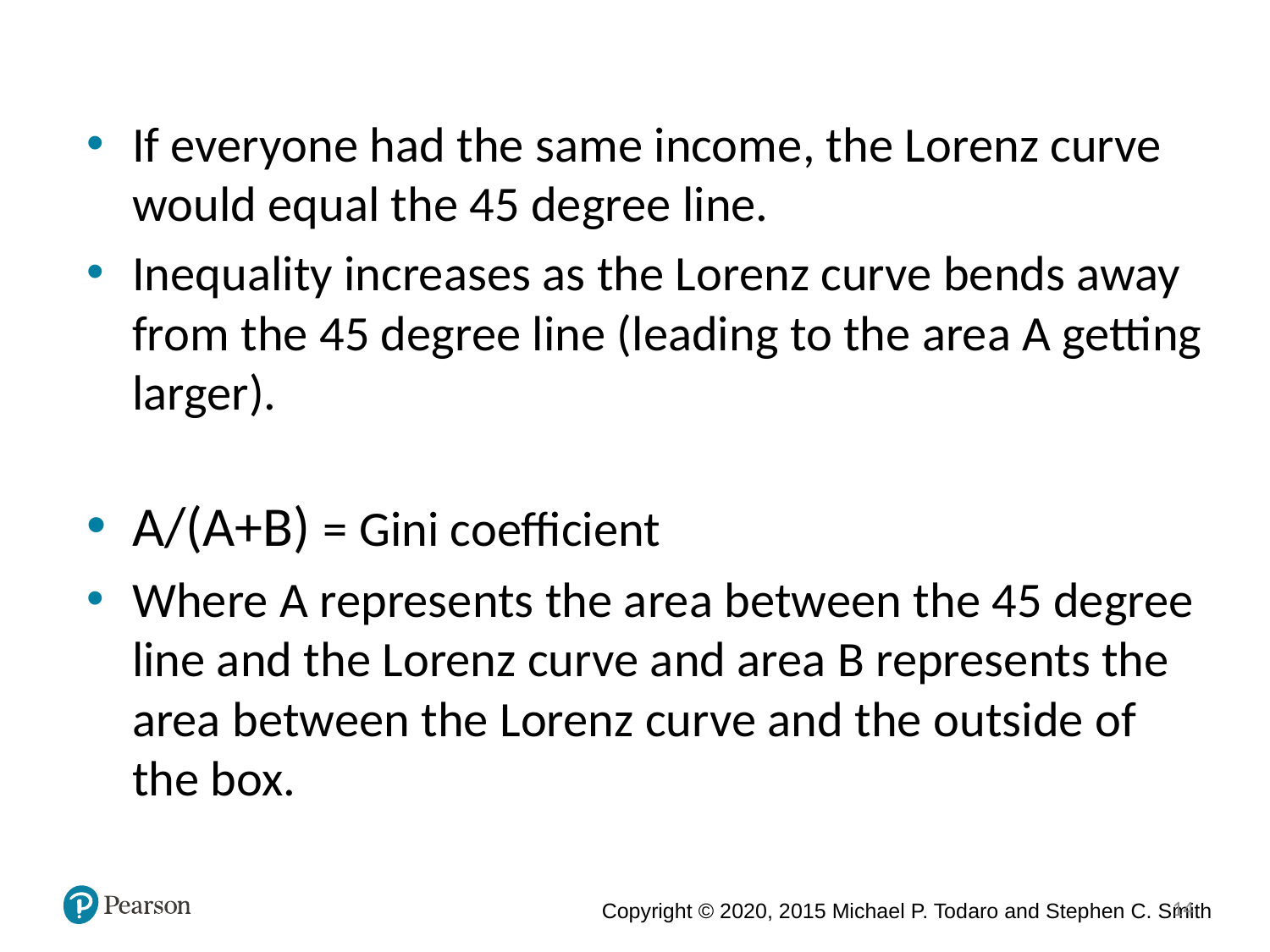

If everyone had the same income, the Lorenz curve would equal the 45 degree line.
Inequality increases as the Lorenz curve bends away from the 45 degree line (leading to the area A getting larger).
A/(A+B) = Gini coefficient
Where A represents the area between the 45 degree line and the Lorenz curve and area B represents the area between the Lorenz curve and the outside of the box.
14